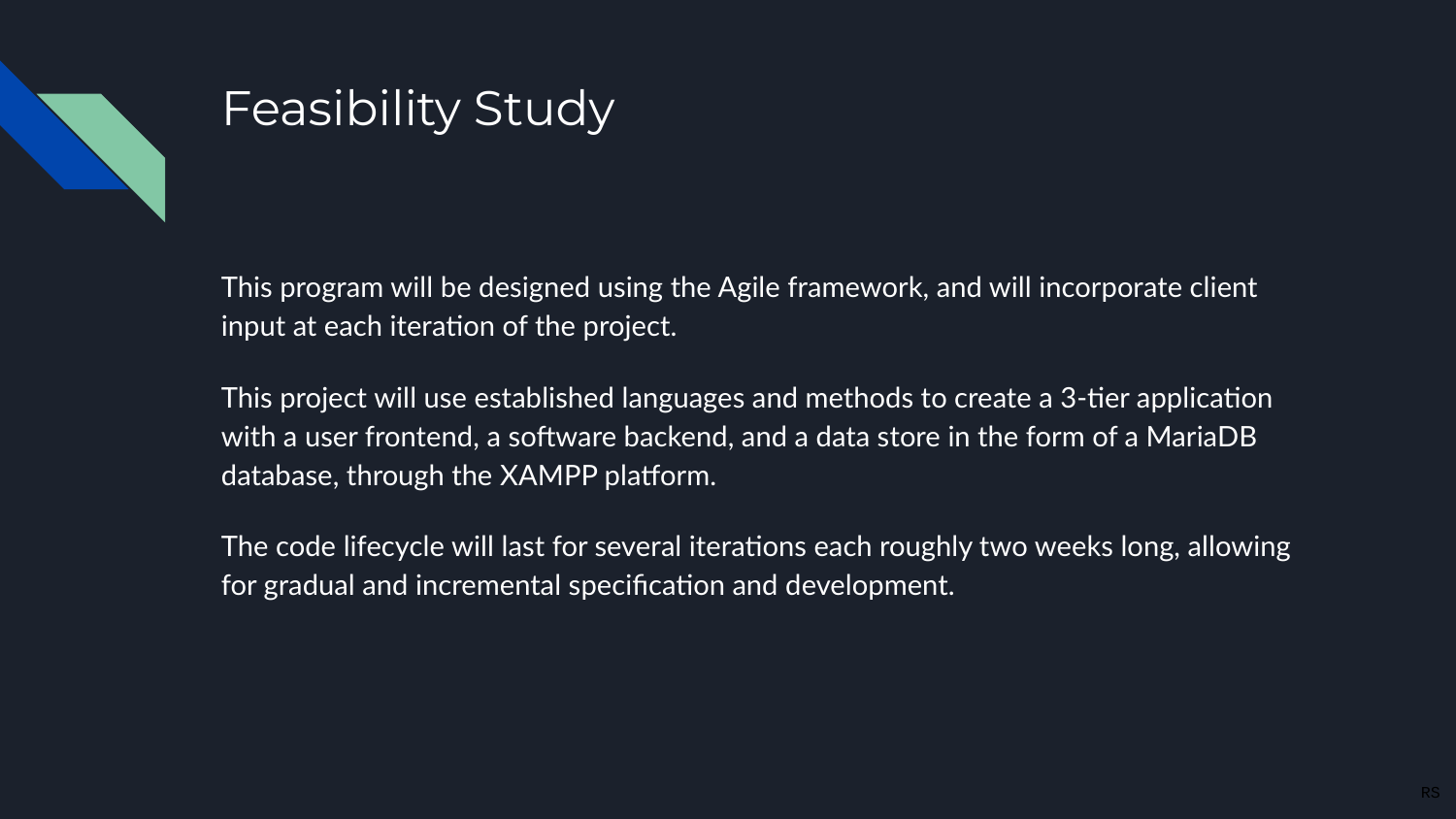

# Feasibility Study
This program will be designed using the Agile framework, and will incorporate client input at each iteration of the project.
This project will use established languages and methods to create a 3-tier application with a user frontend, a software backend, and a data store in the form of a MariaDB database, through the XAMPP platform.
The code lifecycle will last for several iterations each roughly two weeks long, allowing for gradual and incremental specification and development.
RS